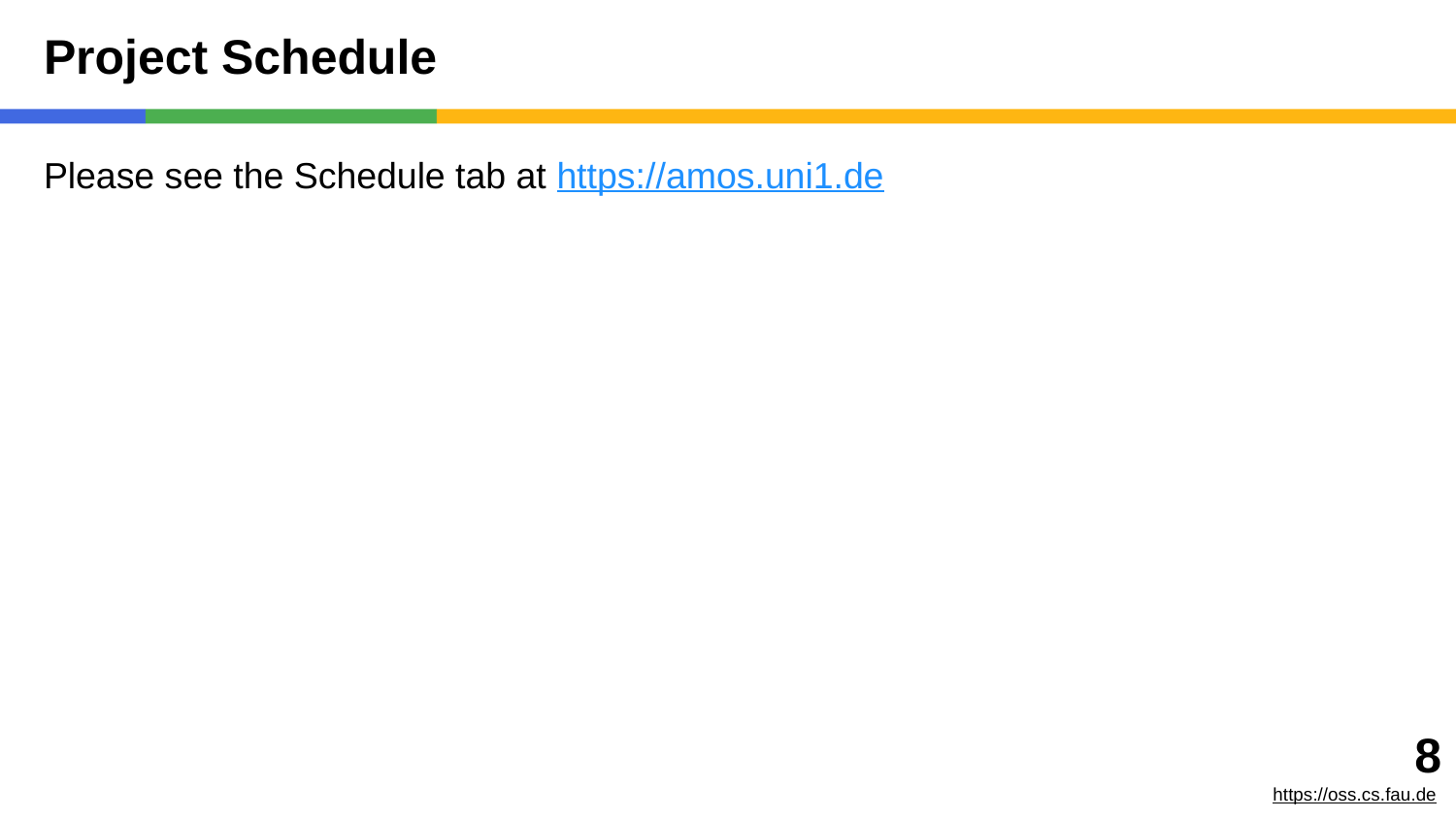

# Project Schedule
Please see the Schedule tab at https://amos.uni1.de

8
https://oss.cs.fau.de